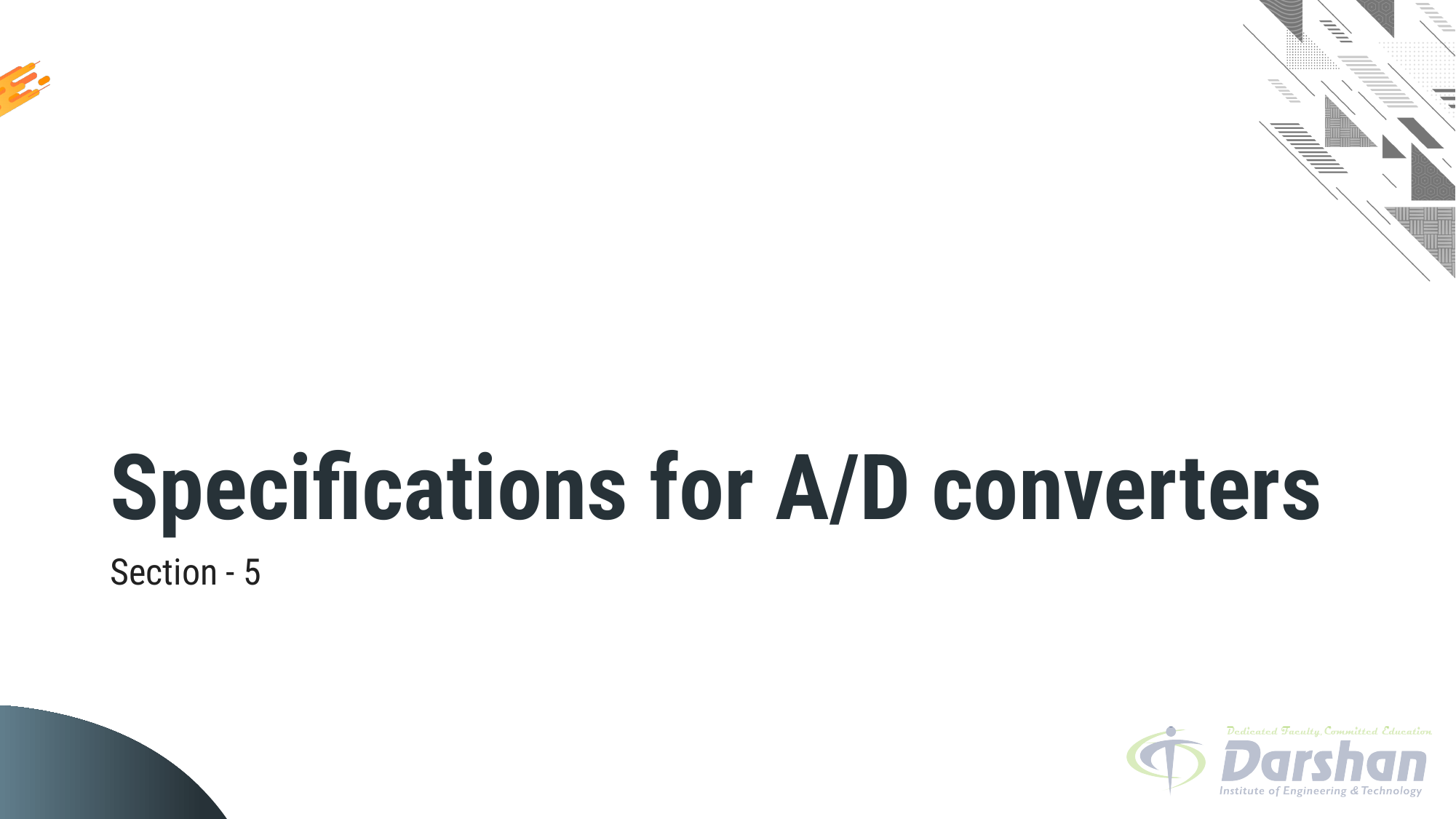

# Specifications for A/D converters
Section - 5